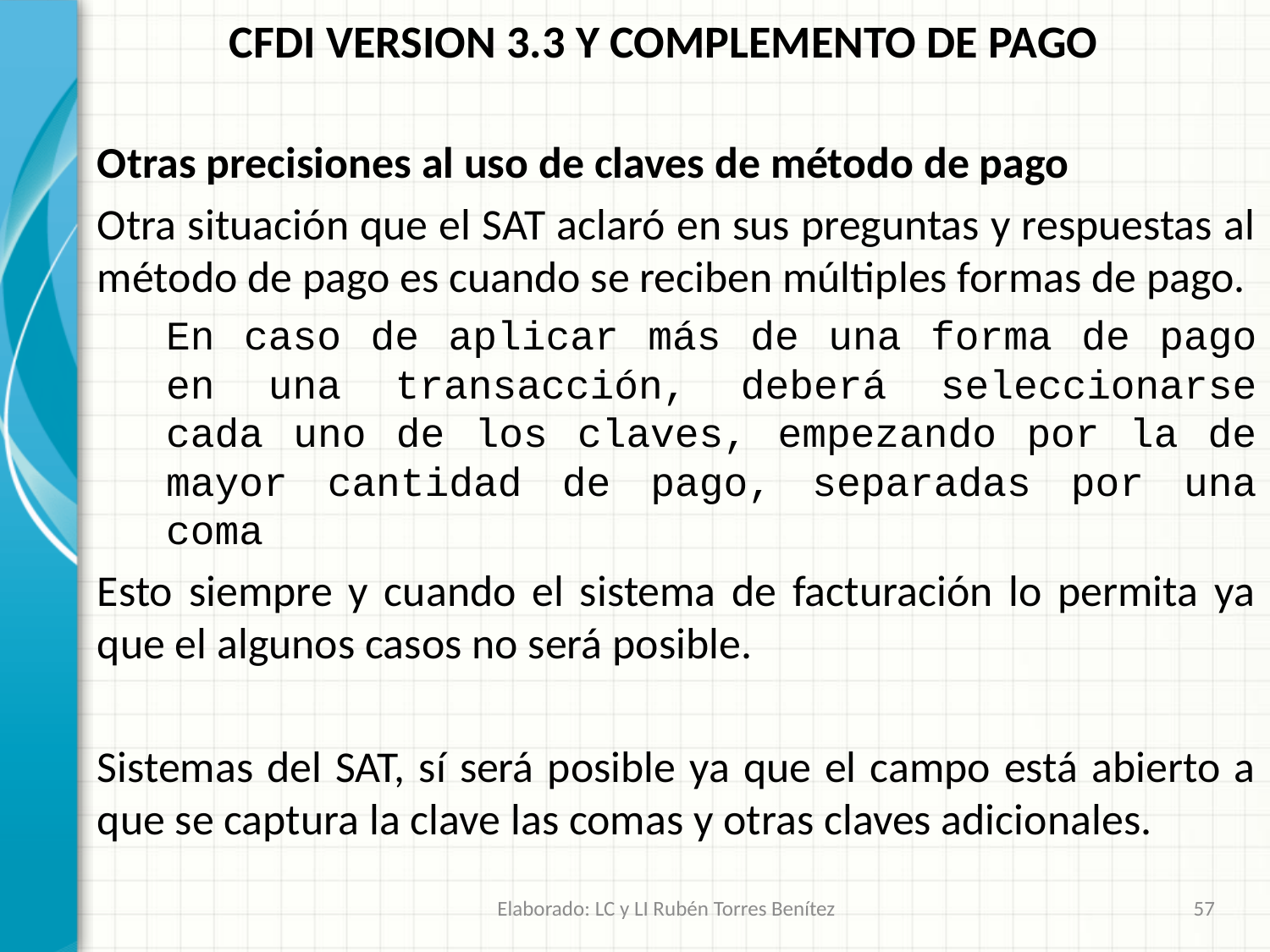

CFDI VERSION 3.3 Y COMPLEMENTO DE PAGO

Otras precisiones al uso de claves de método de pago
Otra situación que el SAT aclaró en sus preguntas y respuestas al método de pago es cuando se reciben múltiples formas de pago.
En caso de aplicar más de una forma de pago en una transacción, deberá seleccionarse cada uno de los claves, empezando por la de mayor cantidad de pago, separadas por una coma
Esto siempre y cuando el sistema de facturación lo permita ya que el algunos casos no será posible.

Sistemas del SAT, sí será posible ya que el campo está abierto a que se captura la clave las comas y otras claves adicionales.

Elaborado: LC y LI Rubén Torres Benítez
57